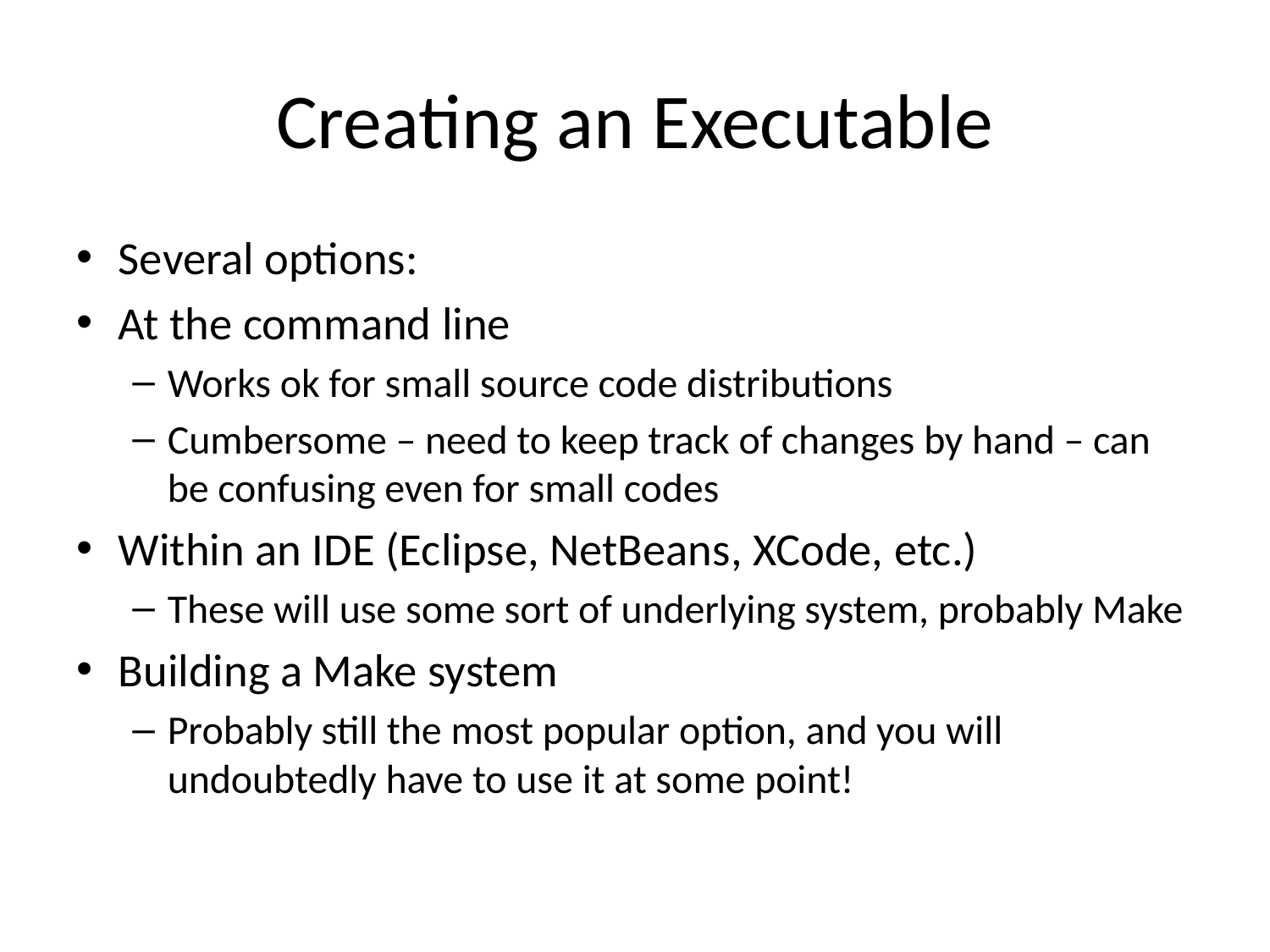

# Creating an Executable
Several options:
At the command line
Works ok for small source code distributions
Cumbersome – need to keep track of changes by hand – can be confusing even for small codes
Within an IDE (Eclipse, NetBeans, XCode, etc.)
These will use some sort of underlying system, probably Make
Building a Make system
Probably still the most popular option, and you will undoubtedly have to use it at some point!